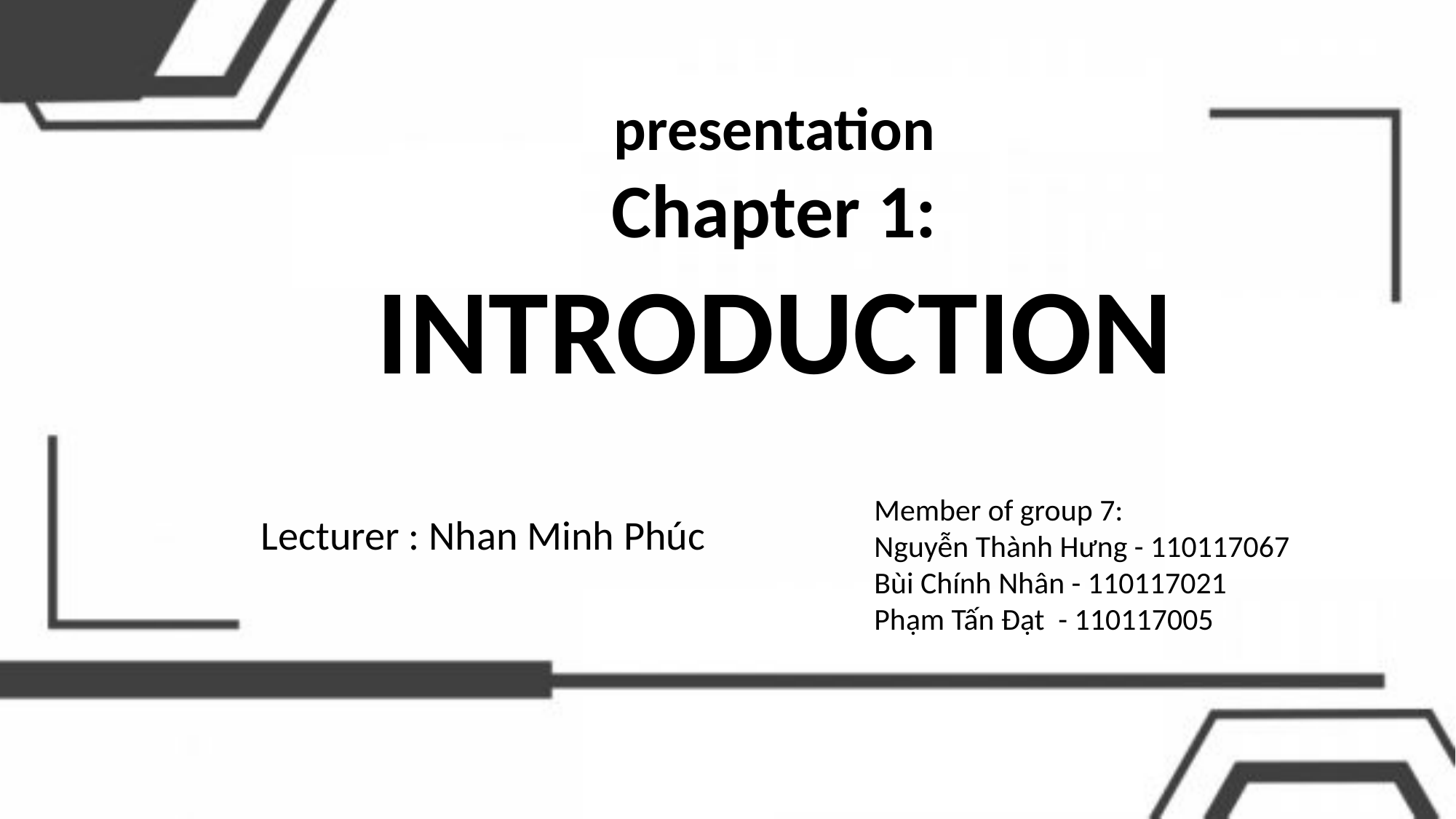

presentation
Chapter 1:
INTRODUCTION

Member of group 7:
Nguyễn Thành Hưng - 110117067
Bùi Chính Nhân - 110117021
Phạm Tấn Đạt  - 110117005
 Lecturer : Nhan Minh Phúc